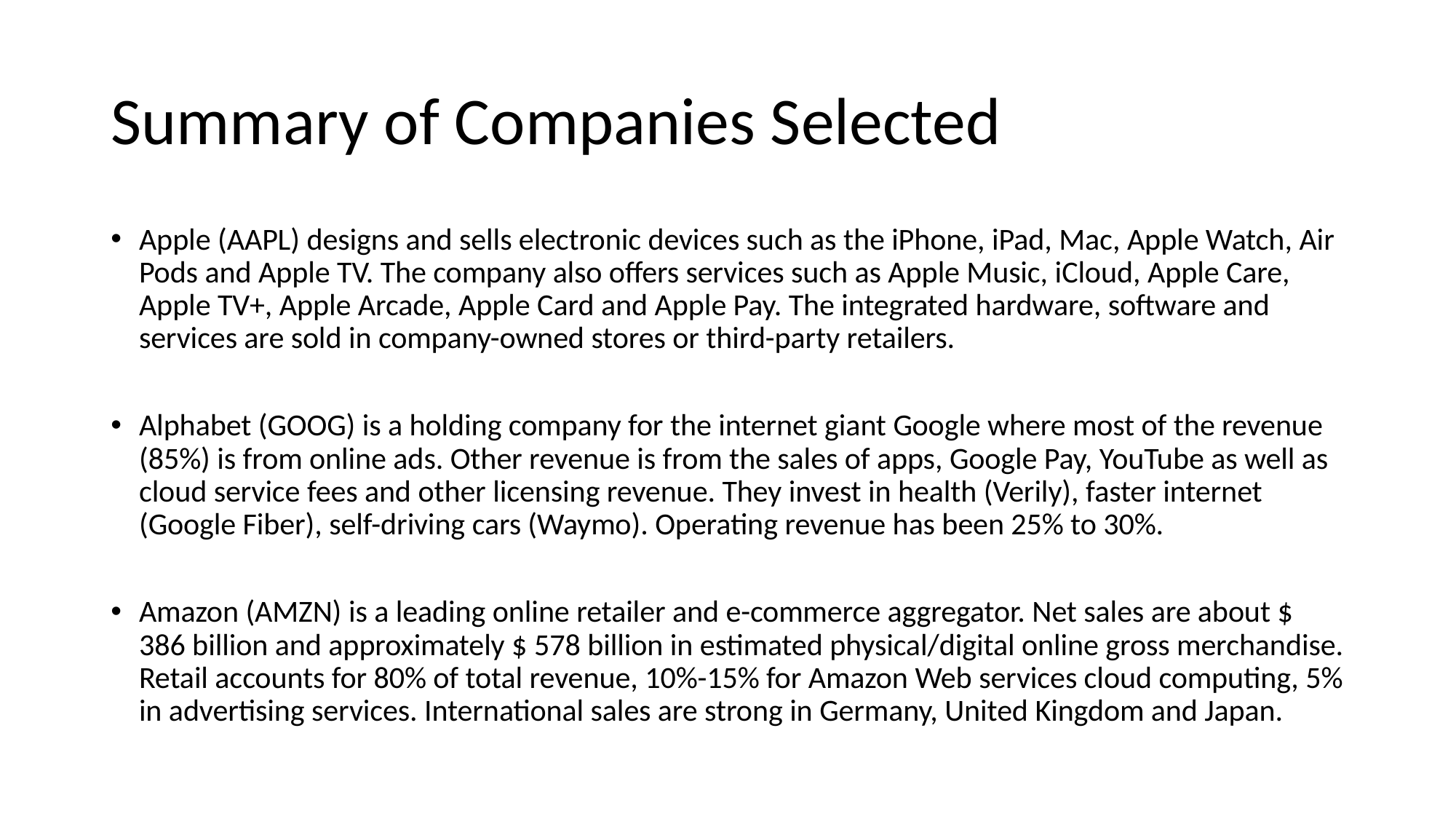

# Summary of Companies Selected
Apple (AAPL) designs and sells electronic devices such as the iPhone, iPad, Mac, Apple Watch, Air Pods and Apple TV. The company also offers services such as Apple Music, iCloud, Apple Care, Apple TV+, Apple Arcade, Apple Card and Apple Pay. The integrated hardware, software and services are sold in company-owned stores or third-party retailers.

Alphabet (GOOG) is a holding company for the internet giant Google where most of the revenue (85%) is from online ads. Other revenue is from the sales of apps, Google Pay, YouTube as well as cloud service fees and other licensing revenue. They invest in health (Verily), faster internet (Google Fiber), self-driving cars (Waymo). Operating revenue has been 25% to 30%.

Amazon (AMZN) is a leading online retailer and e-commerce aggregator. Net sales are about $ 386 billion and approximately $ 578 billion in estimated physical/digital online gross merchandise. Retail accounts for 80% of total revenue, 10%-15% for Amazon Web services cloud computing, 5% in advertising services. International sales are strong in Germany, United Kingdom and Japan.